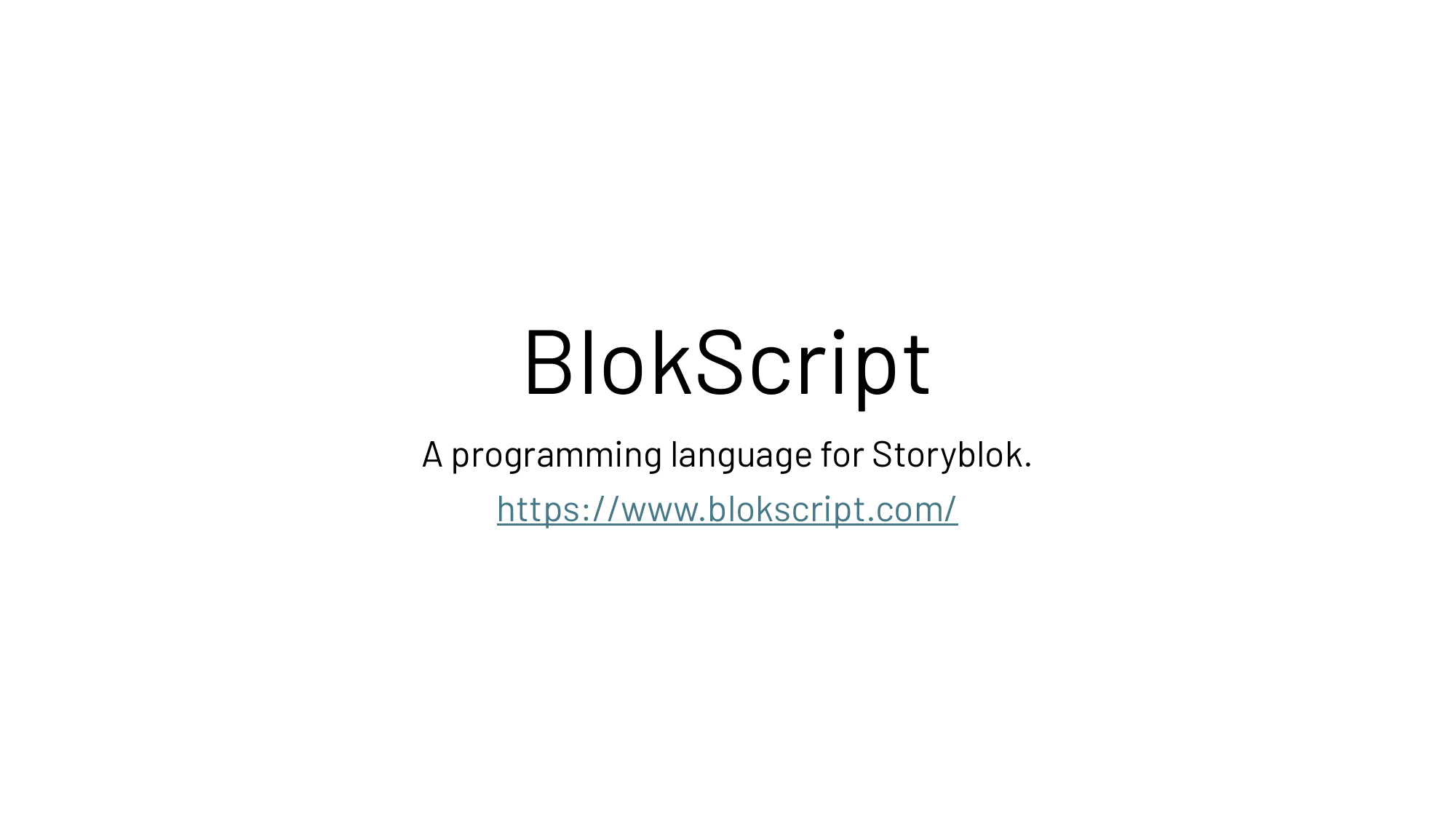

# BlokScript
A programming language for Storyblok.
https://www.blokscript.com/